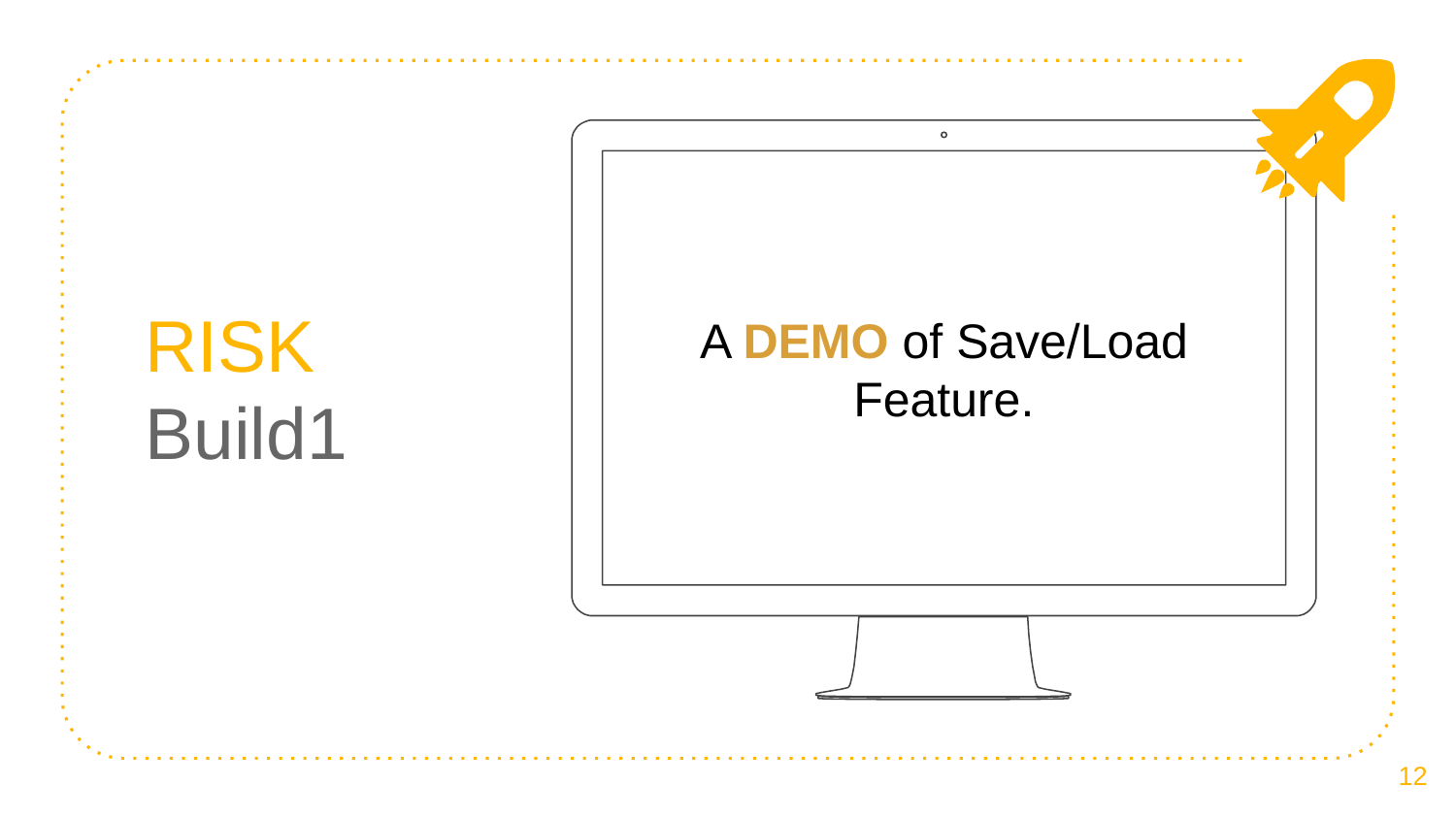

RISK Build1

A DEMO of Save/Load Feature.
12